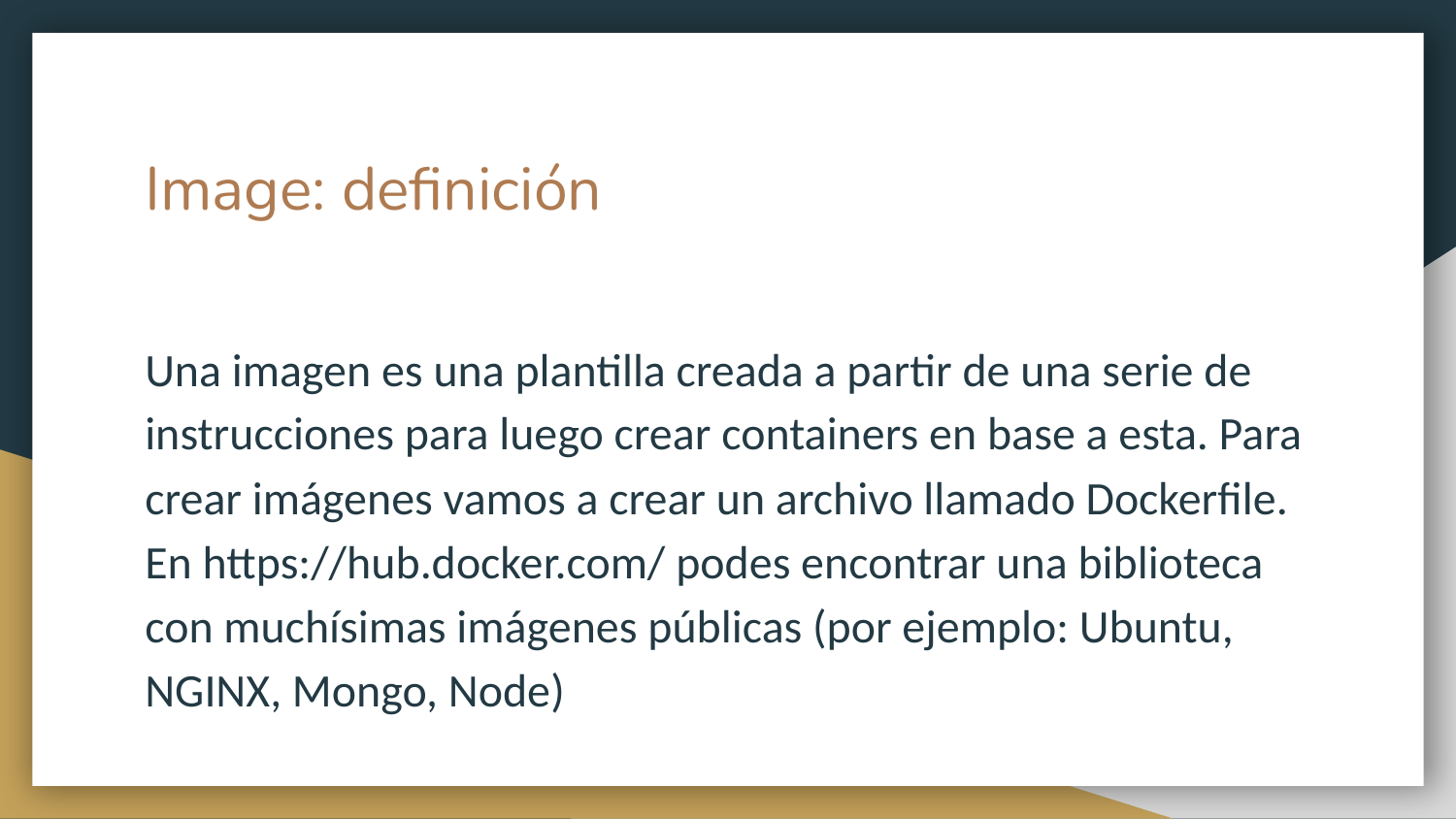

# Image: definición
Una imagen es una plantilla creada a partir de una serie de instrucciones para luego crear containers en base a esta. Para crear imágenes vamos a crear un archivo llamado Dockerfile. En https://hub.docker.com/ podes encontrar una biblioteca con muchísimas imágenes públicas (por ejemplo: Ubuntu, NGINX, Mongo, Node)